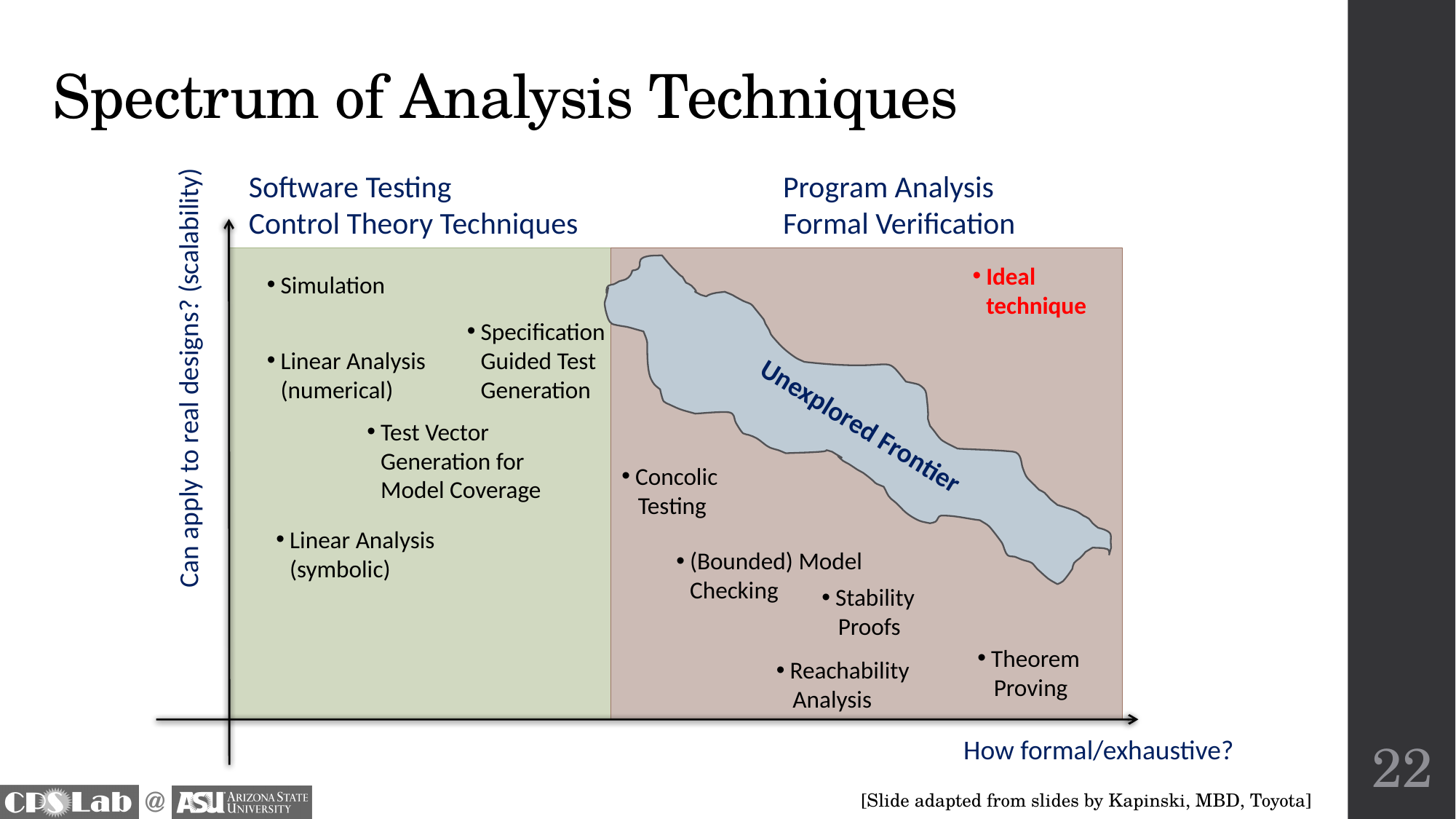

# Spectrum of Analysis Techniques
Software Testing
Control Theory Techniques
Program Analysis
Formal Verification
Can apply to real designs? (scalability)

Ideal technique

Unexplored Frontier
Simulation
Specification Guided Test Generation
Linear Analysis (numerical)
Test Vector Generation for Model Coverage
Concolic
   Testing
Linear Analysis (symbolic)
(Bounded) Model Checking
Stability
   Proofs

Theorem
   Proving
Reachability
   Analysis
How formal/exhaustive?
22
[Slide adapted from slides by Kapinski, MBD, Toyota]